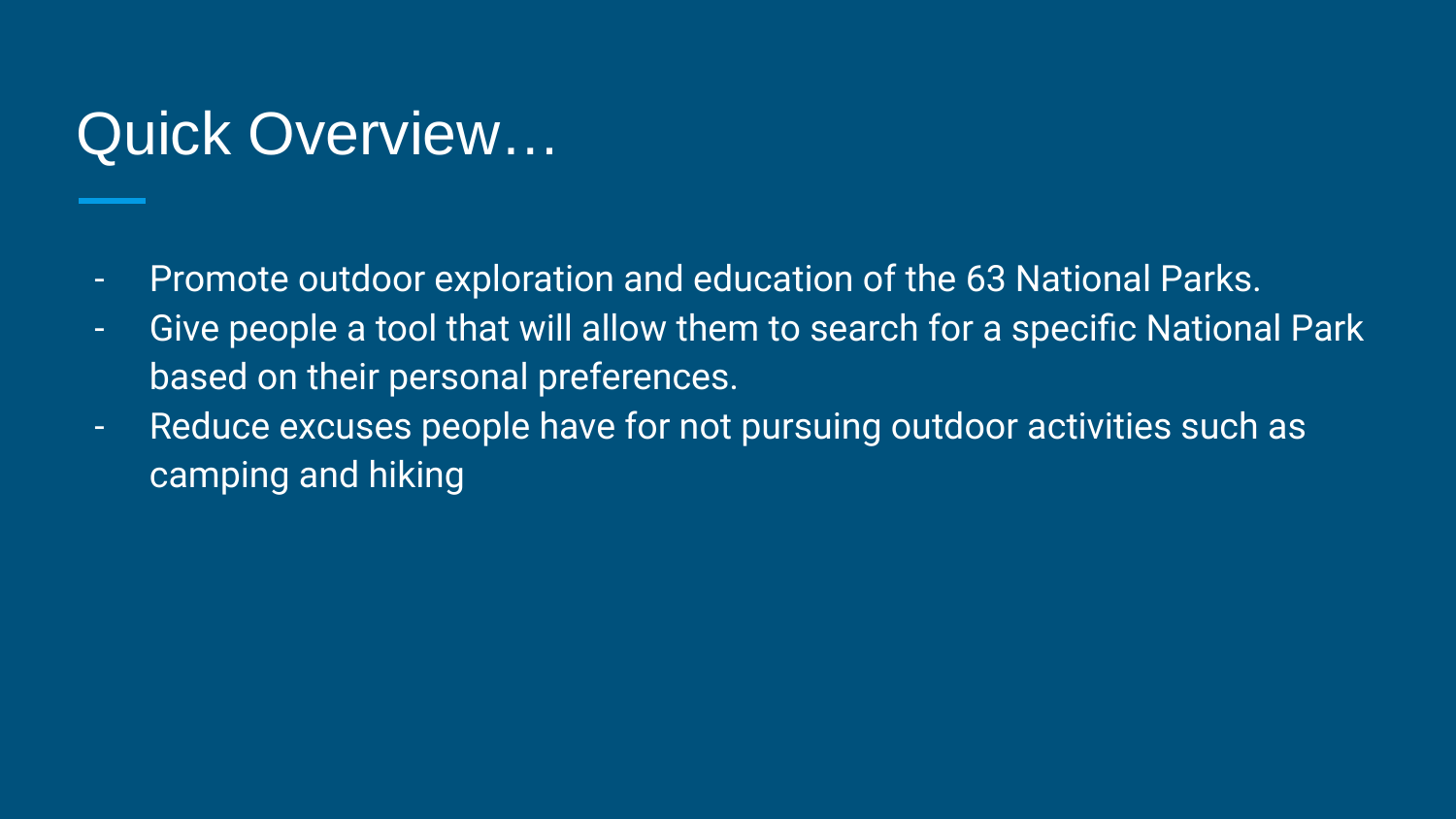

# Quick Overview…
Promote outdoor exploration and education of the 63 National Parks.
Give people a tool that will allow them to search for a specific National Park based on their personal preferences.
Reduce excuses people have for not pursuing outdoor activities such as camping and hiking